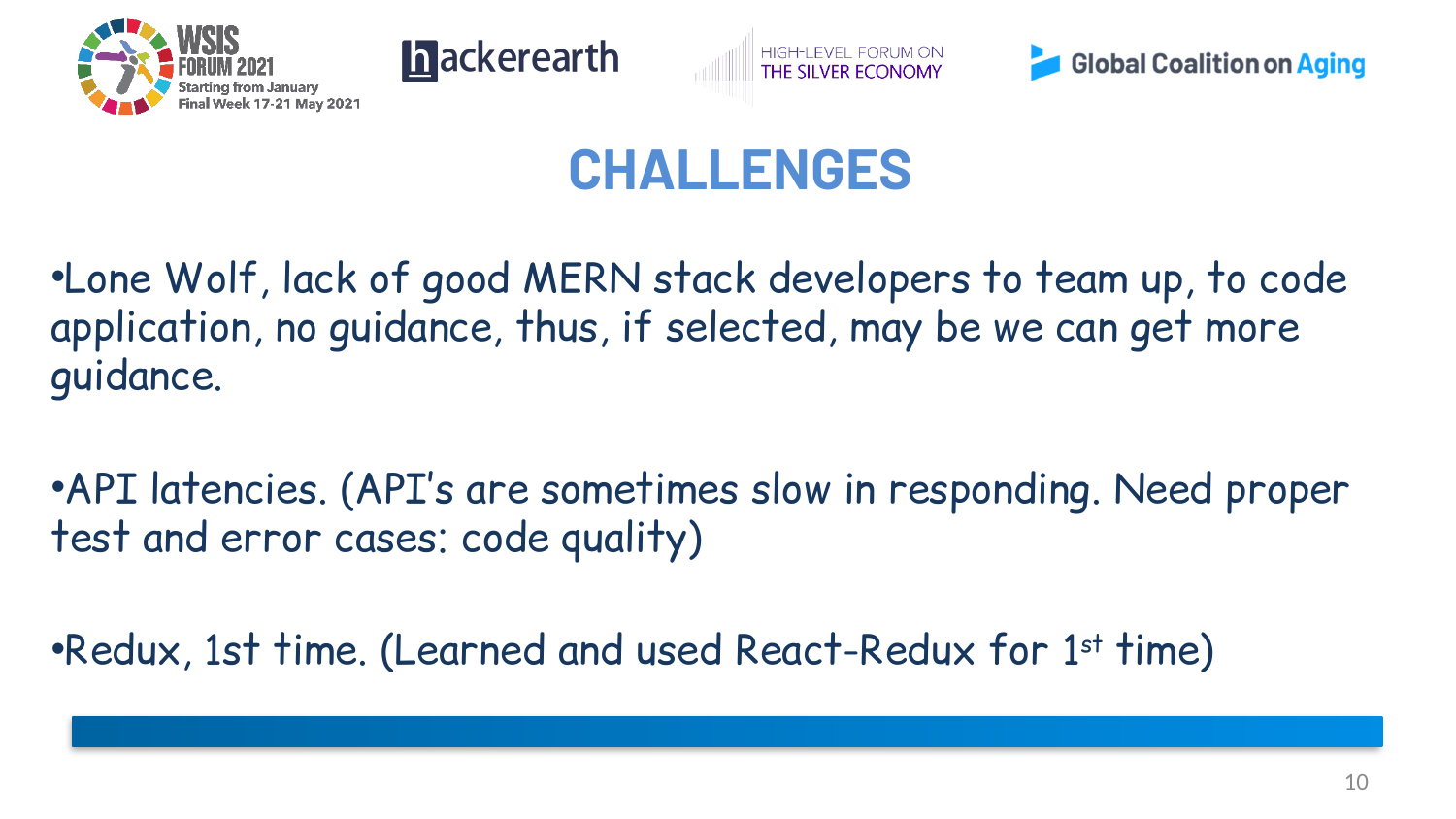

# CHALLENGES
Lone Wolf, lack of good MERN stack developers to team up, to code application, no guidance, thus, if selected, may be we can get more guidance.

API latencies. (API’s are sometimes slow in responding. Need proper test and error cases: code quality)

Redux, 1st time. (Learned and used React-Redux for 1st time)
10